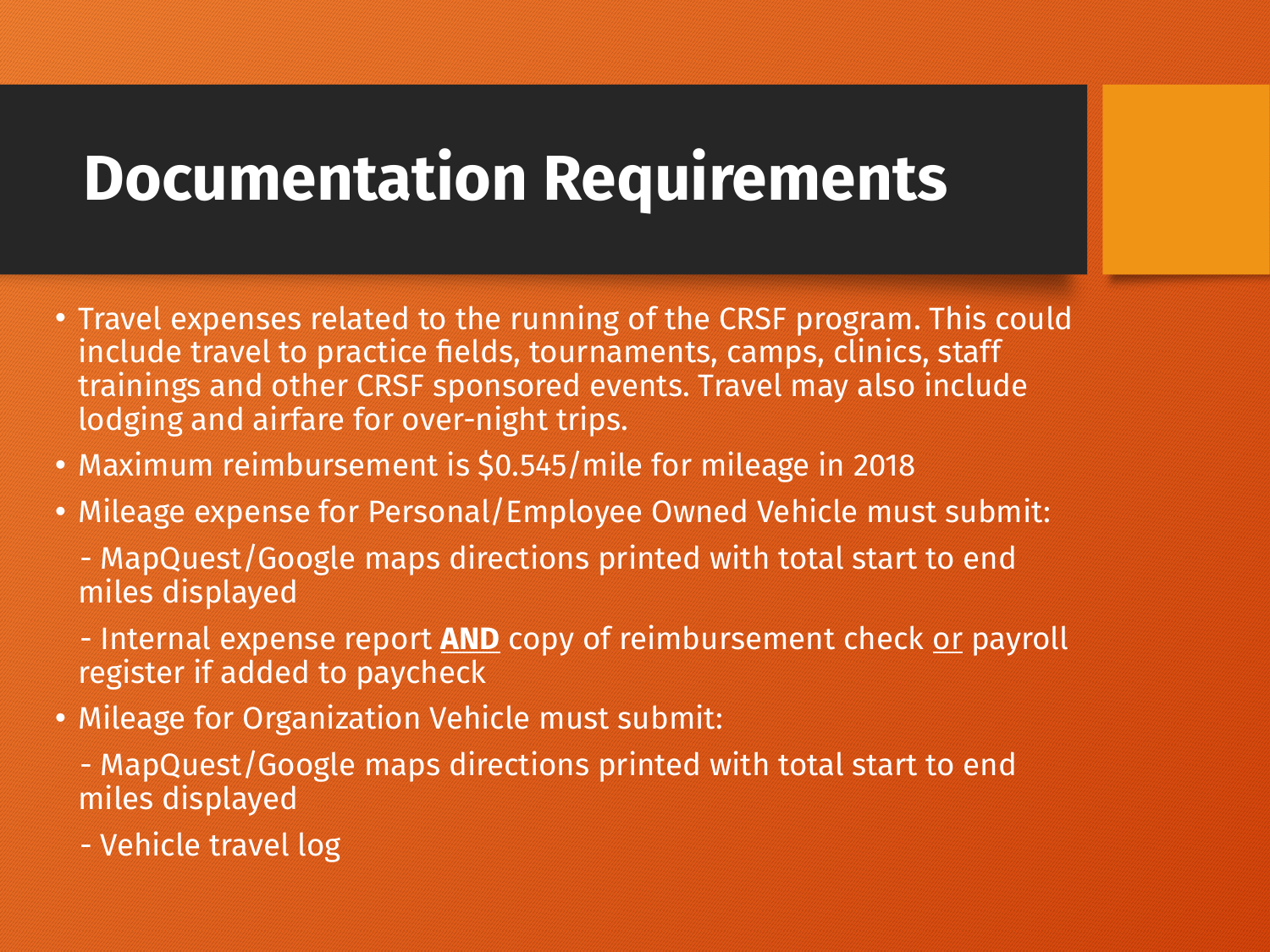

# Documentation Requirements
Travel expenses related to the running of the CRSF program. This could include travel to practice fields, tournaments, camps, clinics, staff trainings and other CRSF sponsored events. Travel may also include lodging and airfare for over-night trips.
Maximum reimbursement is $0.545/mile for mileage in 2018
Mileage expense for Personal/Employee Owned Vehicle must submit:
   - MapQuest/Google maps directions printed with total start to end miles displayed
   - Internal expense report AND copy of reimbursement check or payroll register if added to paycheck
Mileage for Organization Vehicle must submit:
   - MapQuest/Google maps directions printed with total start to end miles displayed
   - Vehicle travel log